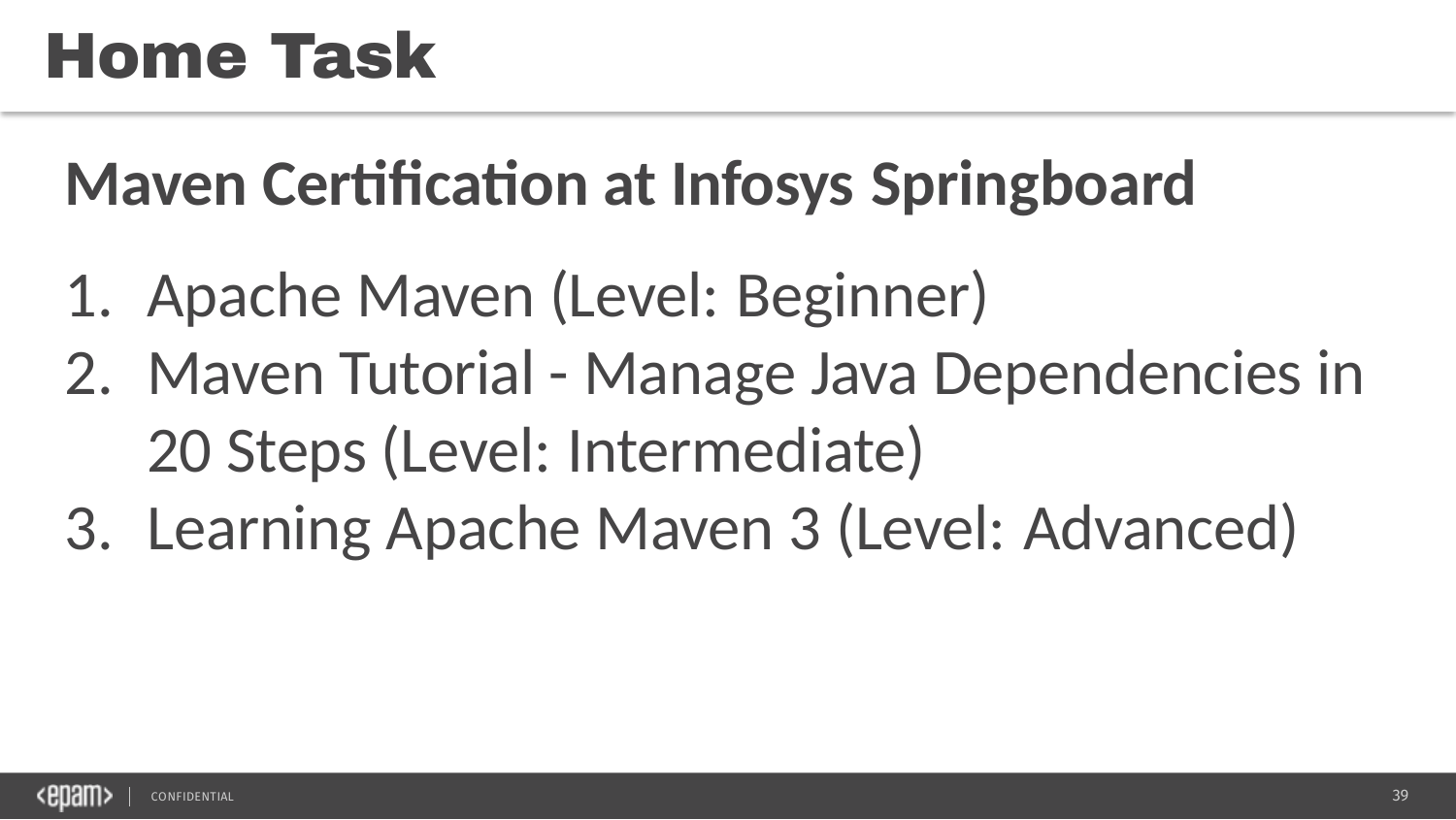

Home Task
Maven Certification at Infosys Springboard
Apache Maven (Level: Beginner)
Maven Tutorial - Manage Java Dependencies in  20 Steps (Level: Intermediate)
Learning Apache Maven 3 (Level: Advanced)
39
CONFIDENTIAL